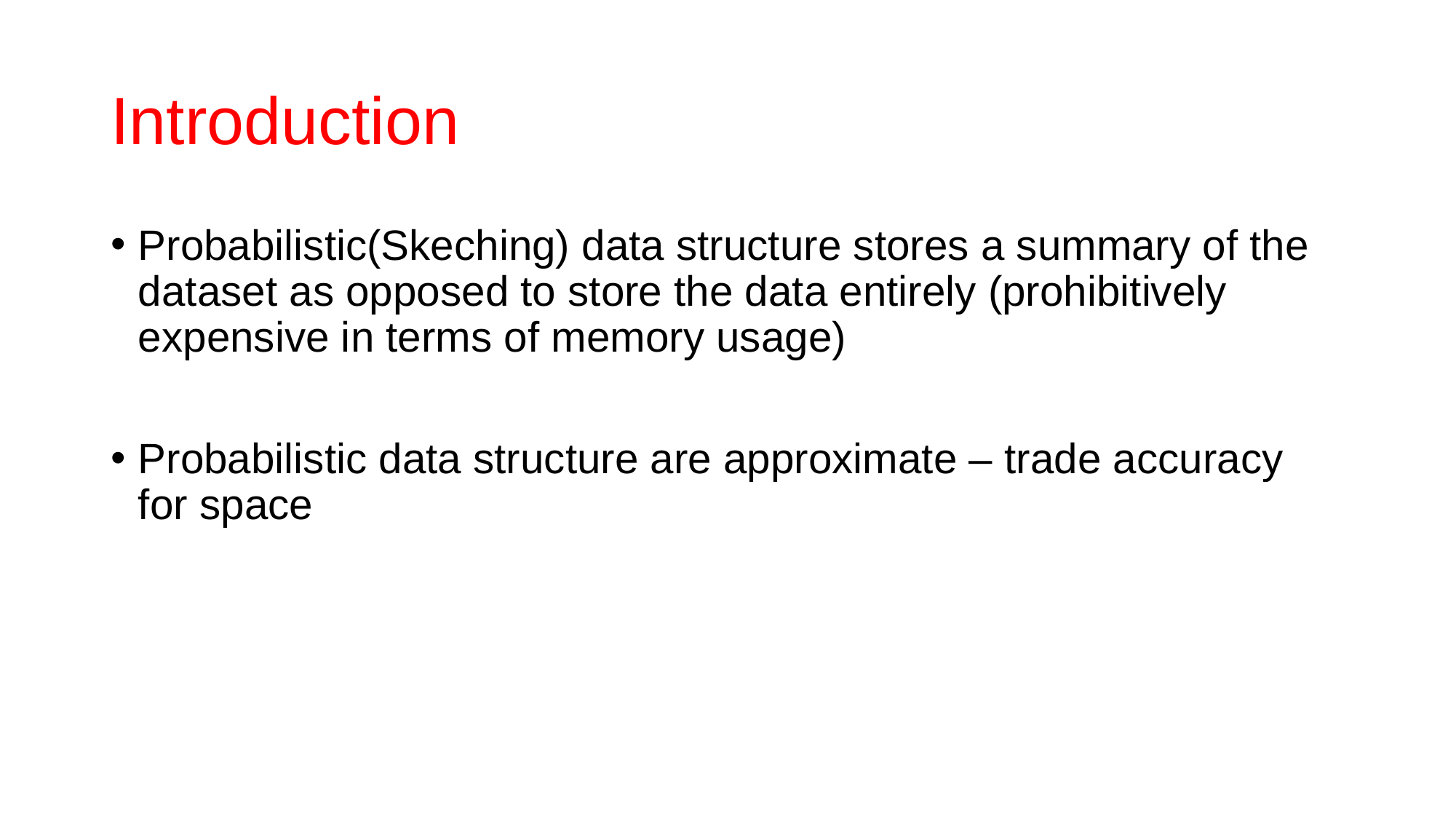

# Introduction
Probabilistic(Skeching) data structure stores a summary of the dataset as opposed to store the data entirely (prohibitively expensive in terms of memory usage)

Probabilistic data structure are approximate – trade accuracy for space